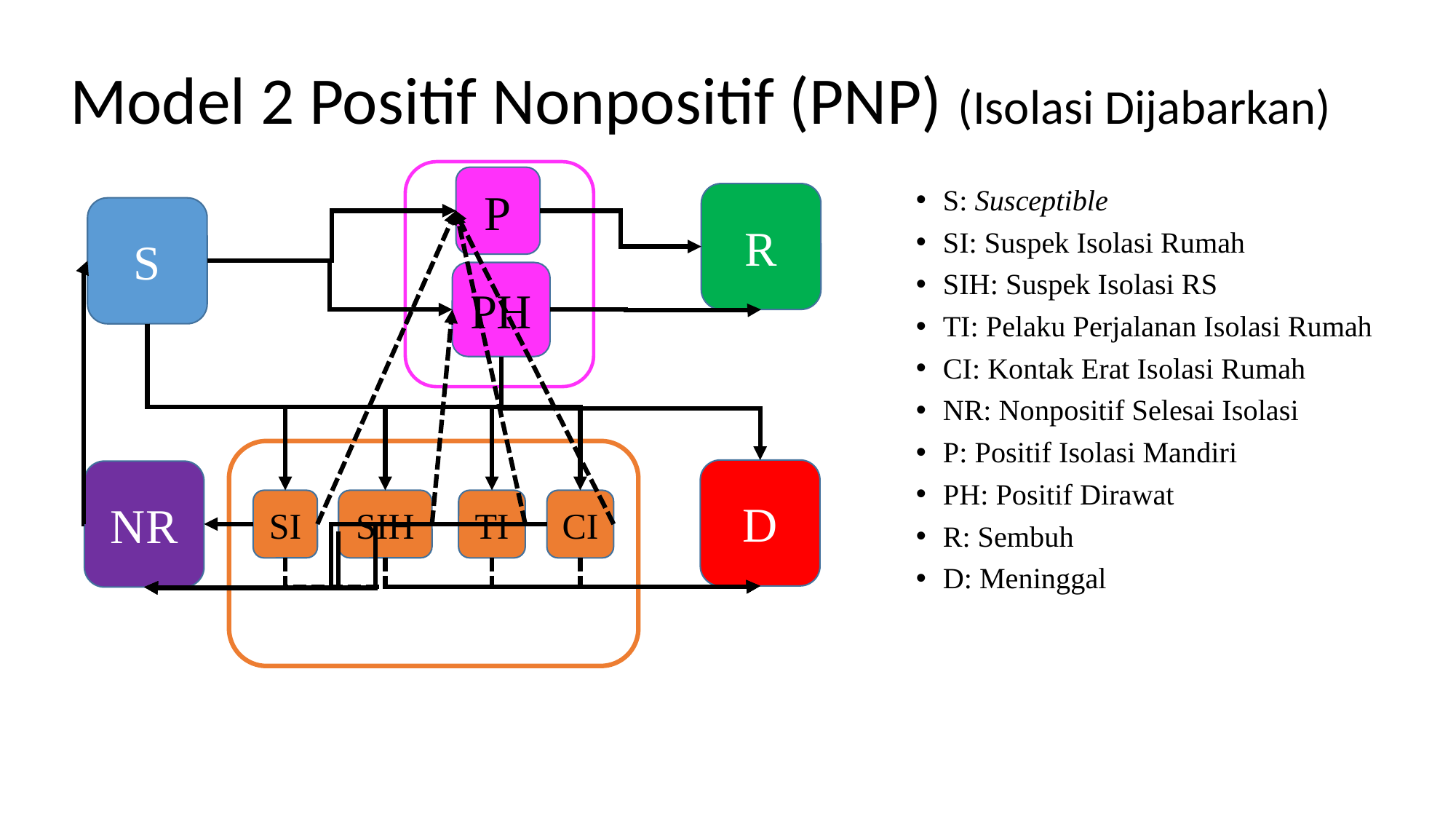

# Model 2 Positif Nonpositif (PNP) (Isolasi Dijabarkan)

P
S: Susceptible
SI: Suspek Isolasi Rumah
SIH: Suspek Isolasi RS
TI: Pelaku Perjalanan Isolasi Rumah
CI: Kontak Erat Isolasi Rumah
NR: Nonpositif Selesai Isolasi
P: Positif Isolasi Mandiri
PH: Positif Dirawat
R: Sembuh
D: Meninggal
R
S
PH

D
NR
SI
SIH
TI
CI